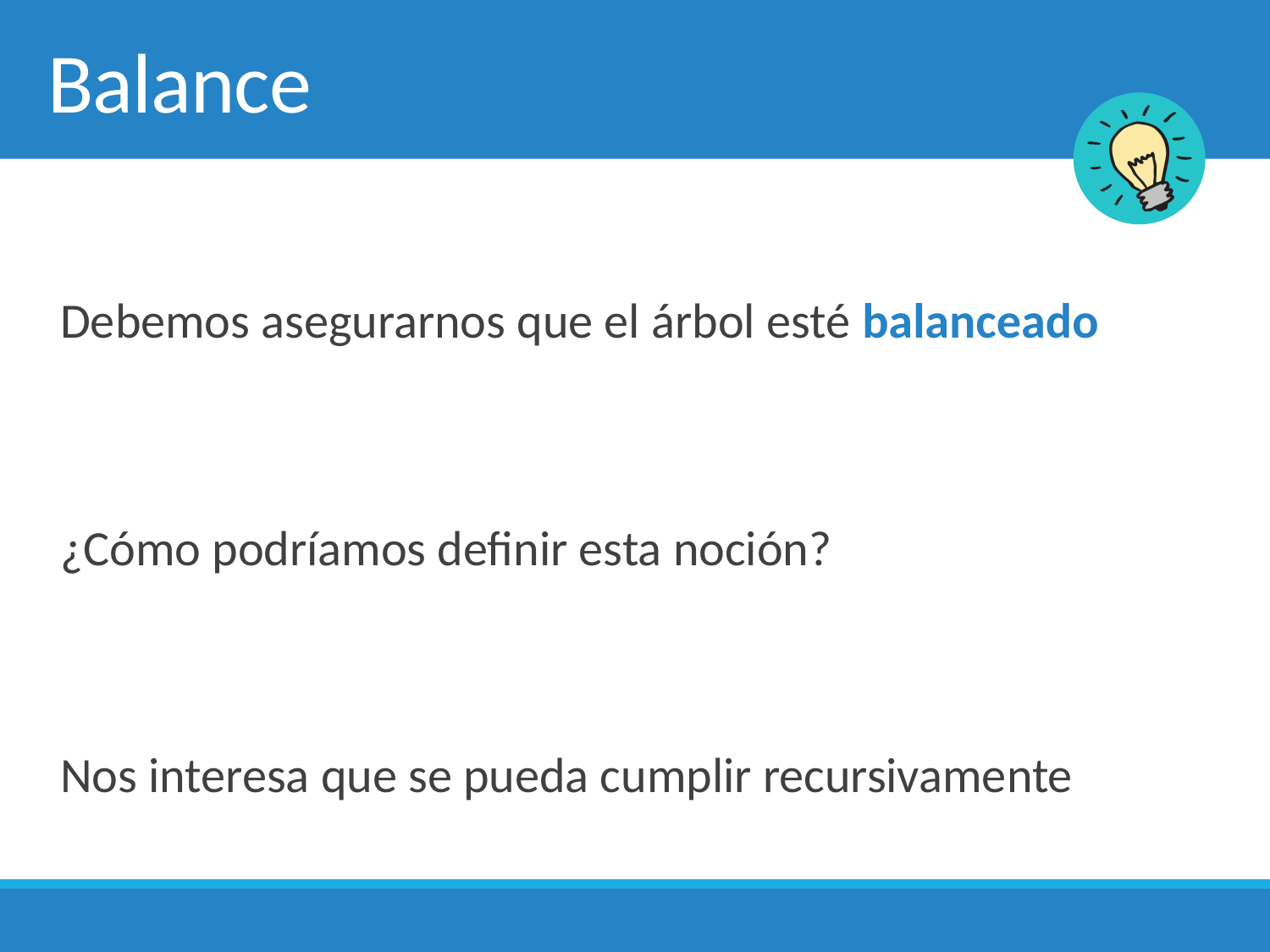

# Balance
Debemos asegurarnos que el árbol esté balanceado

¿Cómo podríamos definir esta noción?

Nos interesa que se pueda cumplir recursivamente